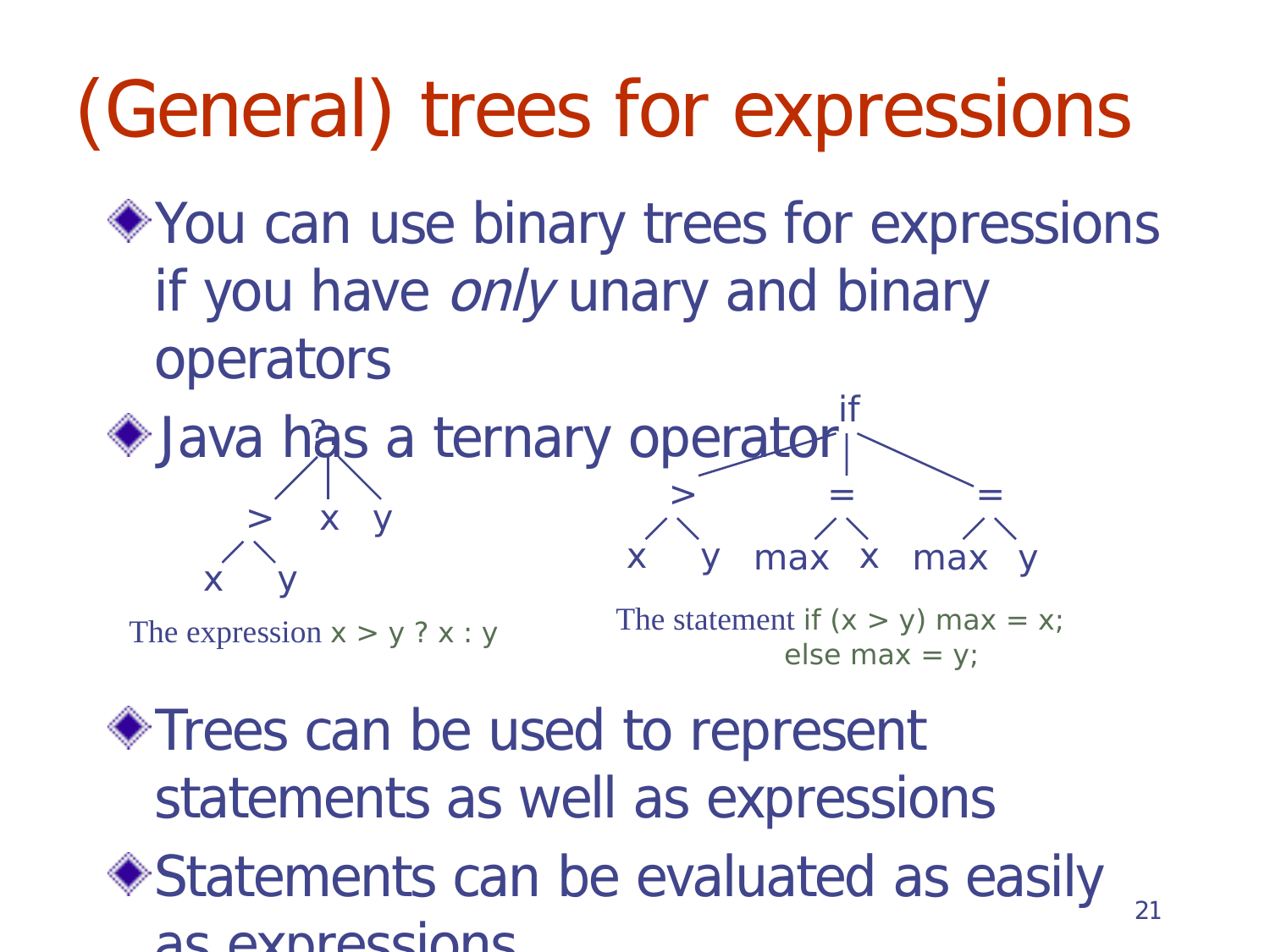

# (General) trees for expressions
You can use binary trees for expressions if you have only unary and binary operators
Java has a ternary operator
if

>
=
=

x
y
x
max
max
y
The statement if (x > y) max = x;
                   else max = y;
?:

>
x
y

x
y
The expression x > y ? x : y
Trees can be used to represent statements as well as expressions
Statements can be evaluated as easily as expressions
21